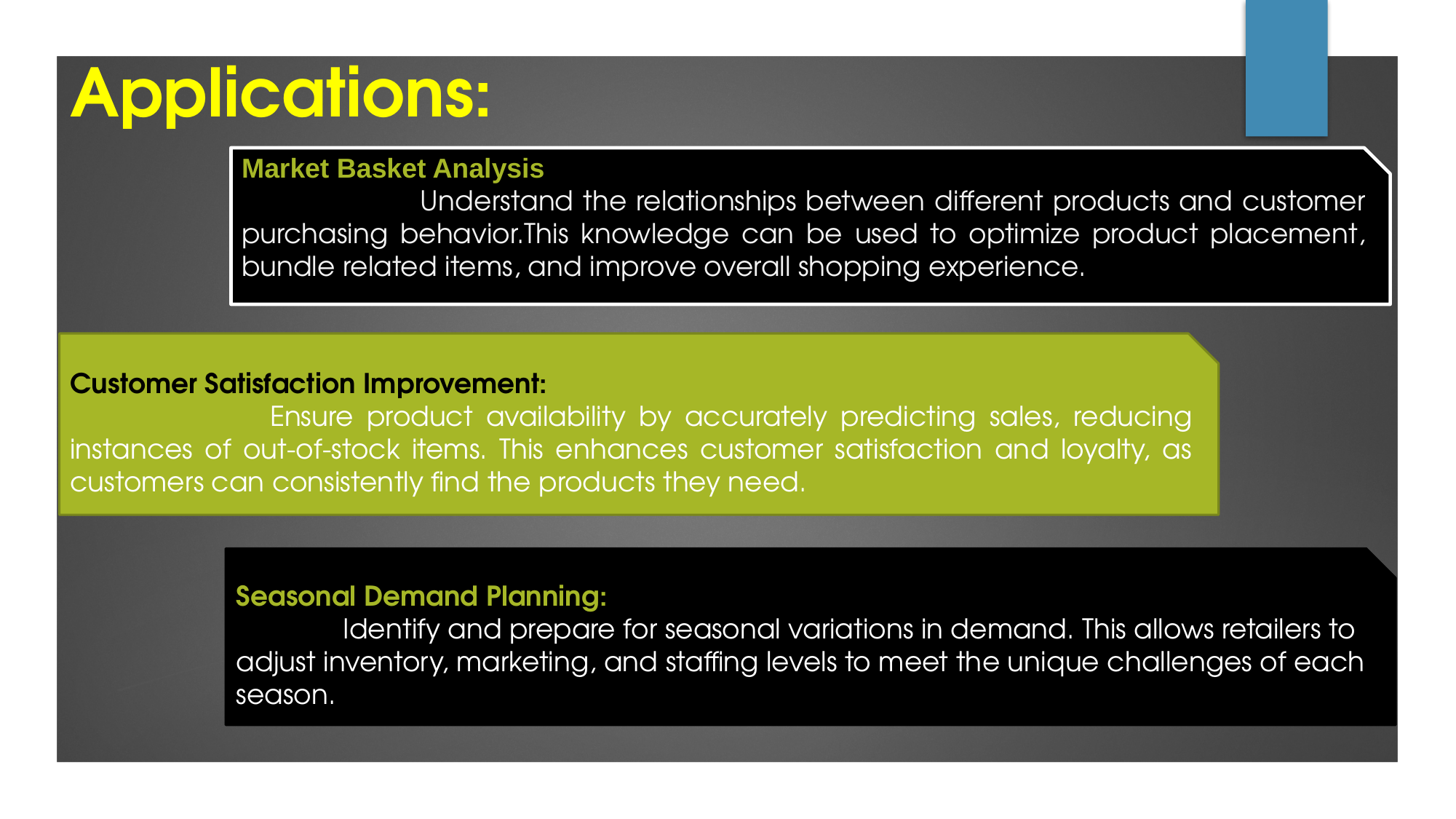

# Applications:
Market Basket Analysis
                   Understand the relationships between different products and customer purchasing behavior.This knowledge can be used to optimize product placement, bundle related items, and improve overall shopping experience.

Customer Satisfaction Improvement:
               Ensure product availability by accurately predicting sales, reducing instances of out-of-stock items. This enhances customer satisfaction and loyalty, as customers can consistently find the products they need.
Seasonal Demand Planning:
              Identify and prepare for seasonal variations in demand. This allows retailers to adjust inventory, marketing, and staffing levels to meet the unique challenges of each season.